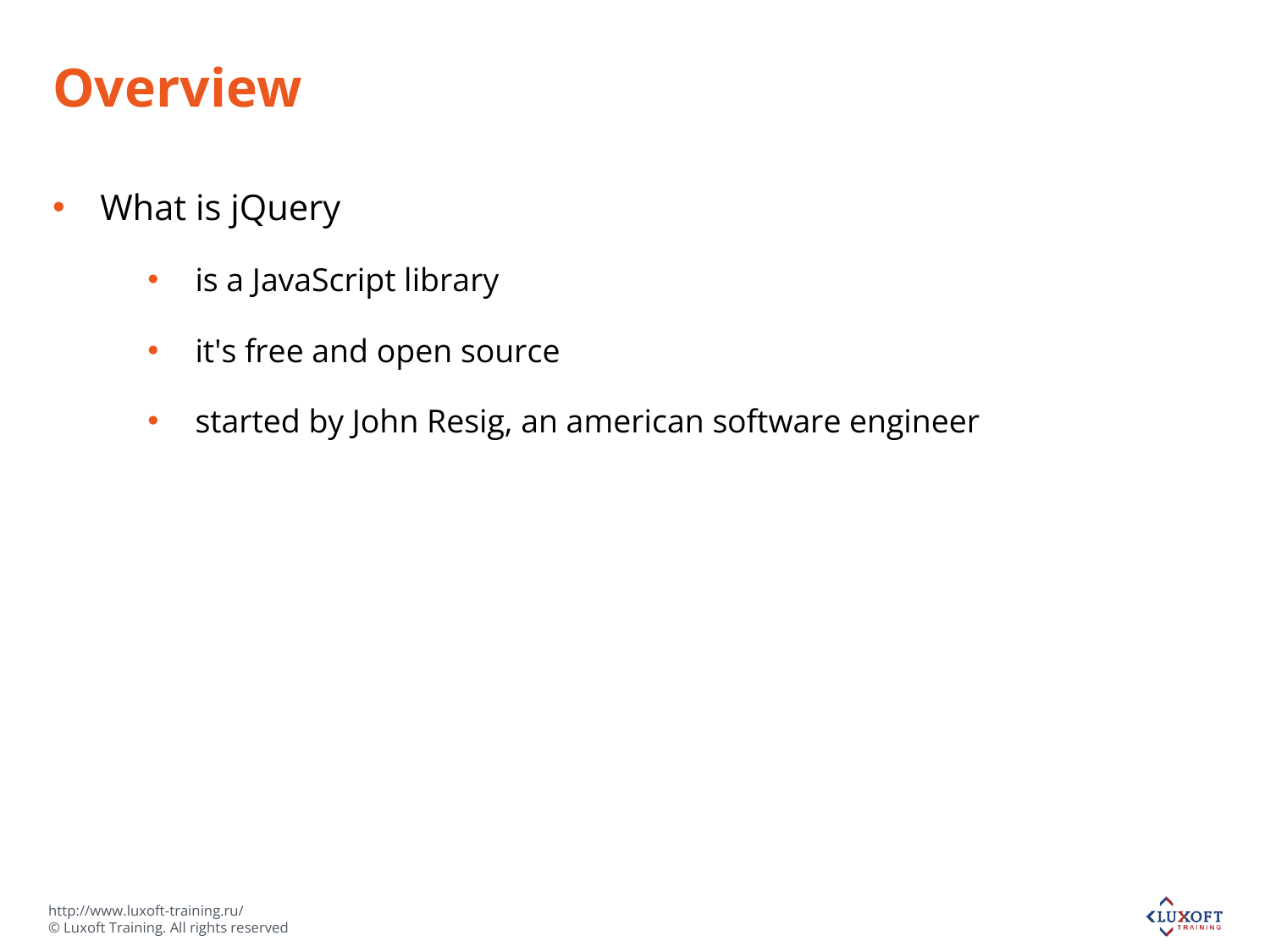

# Overview
What is jQuery
is a JavaScript library
it's free and open source
started by John Resig, an american software engineer